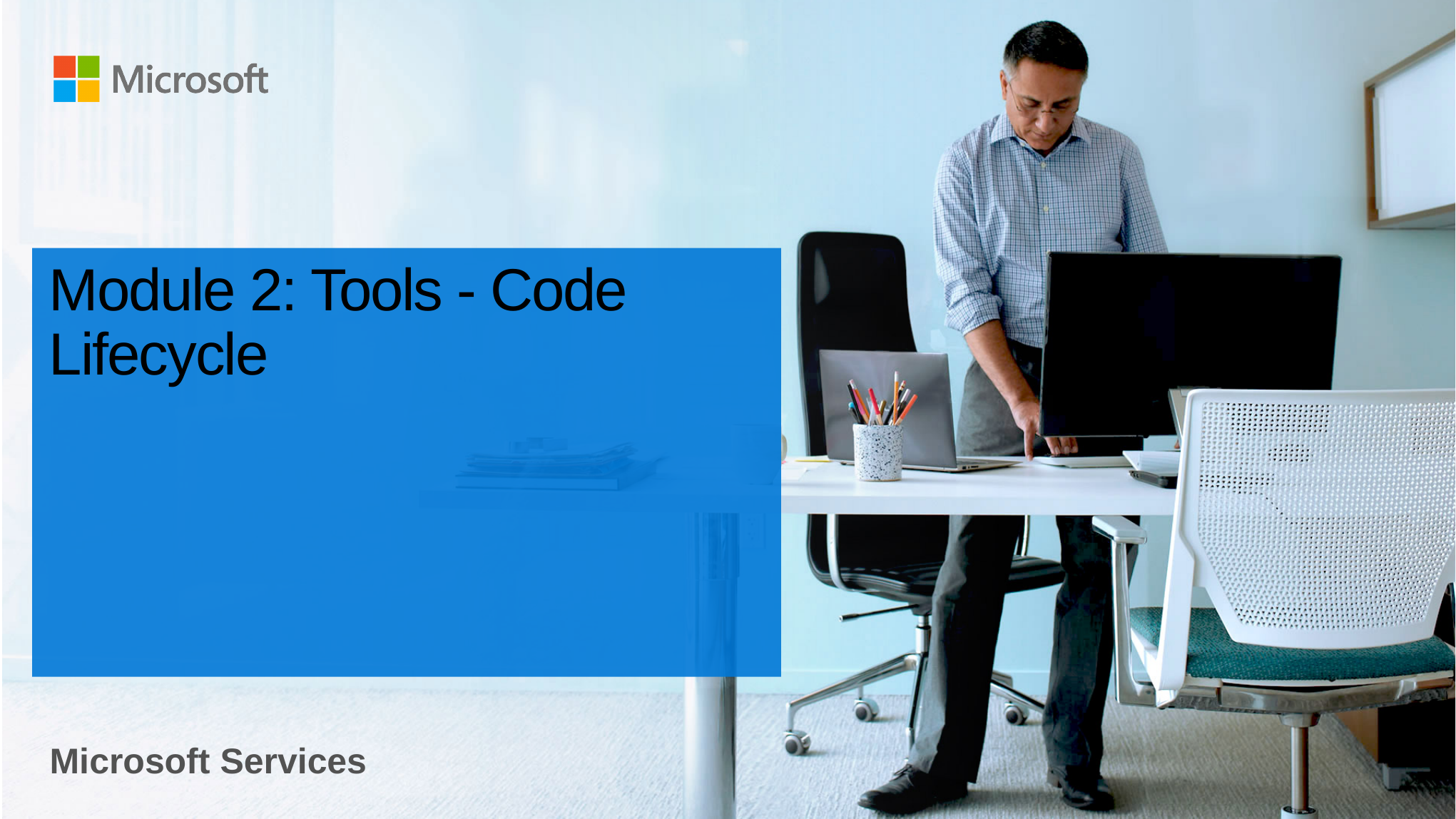

# Module 2: Tools - Code Lifecycle